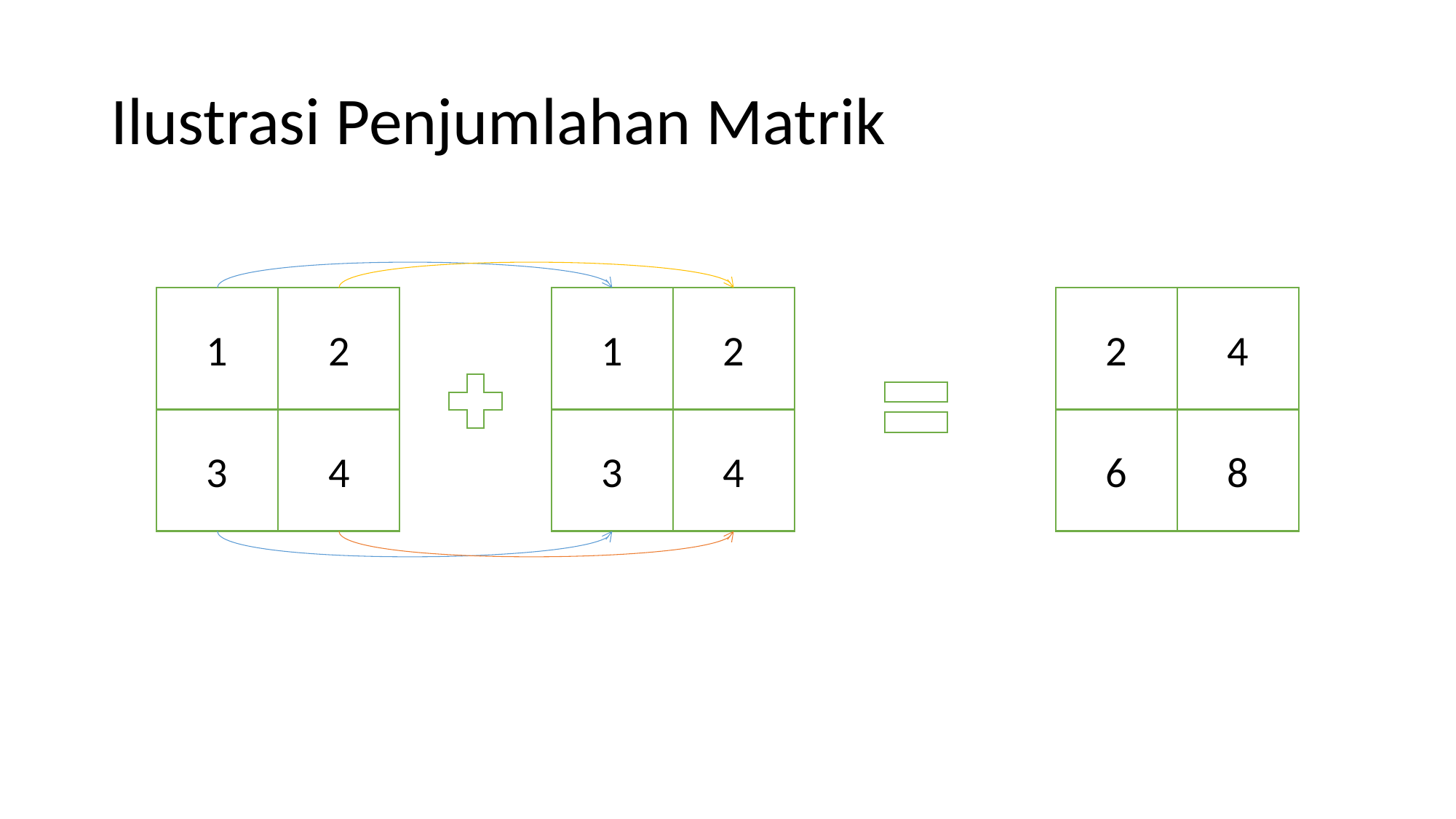

# Ilustrasi Penjumlahan Matrik

1
2
3
4
1
2
3
4
2
4
6
8